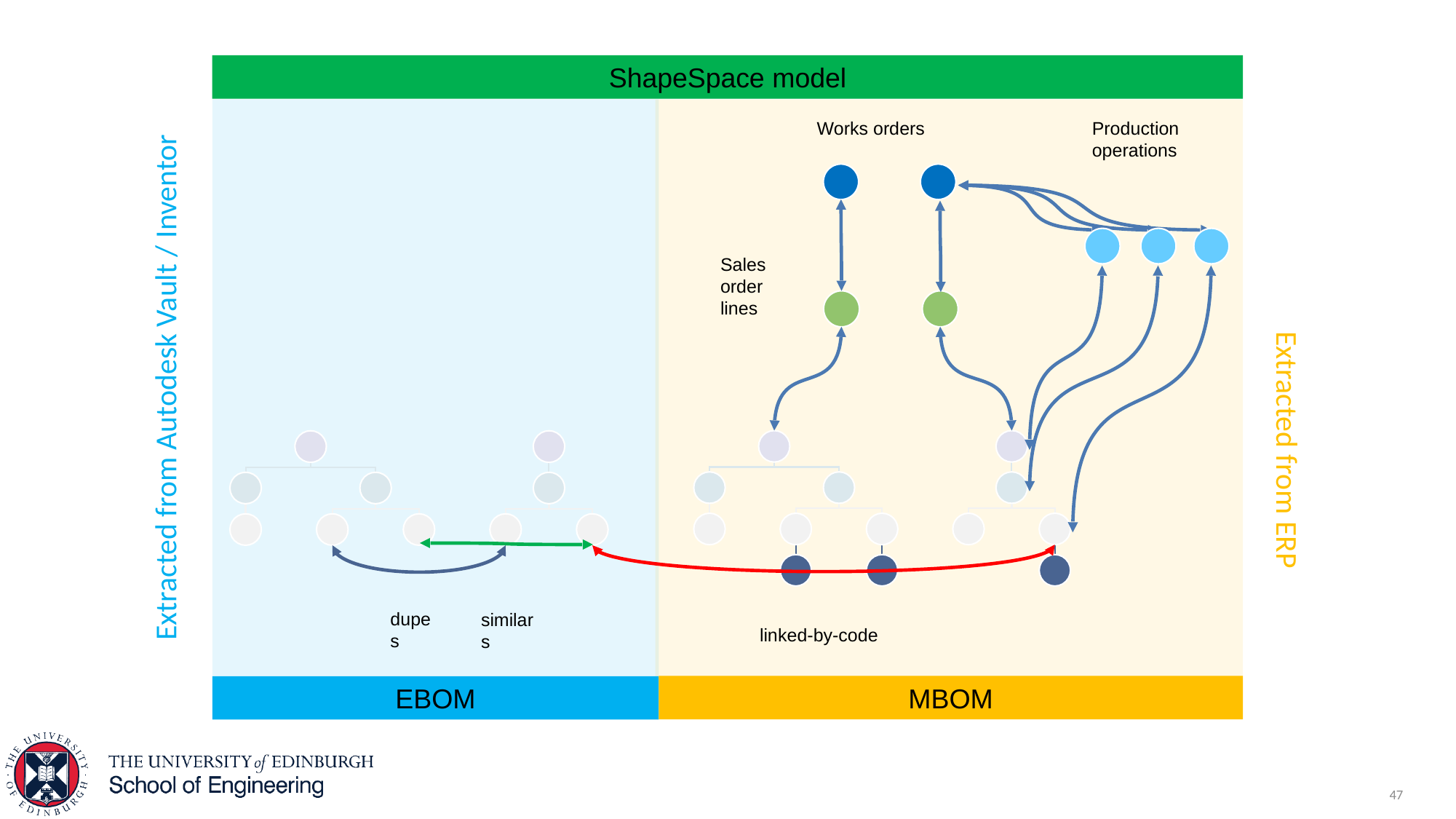

ShapeSpace model

Works orders
Production operations

Sales order lines

dupes
similars
linked-by-code
MBOM
EBOM
Extracted from Autodesk Vault / Inventor
Extracted from ERP
47